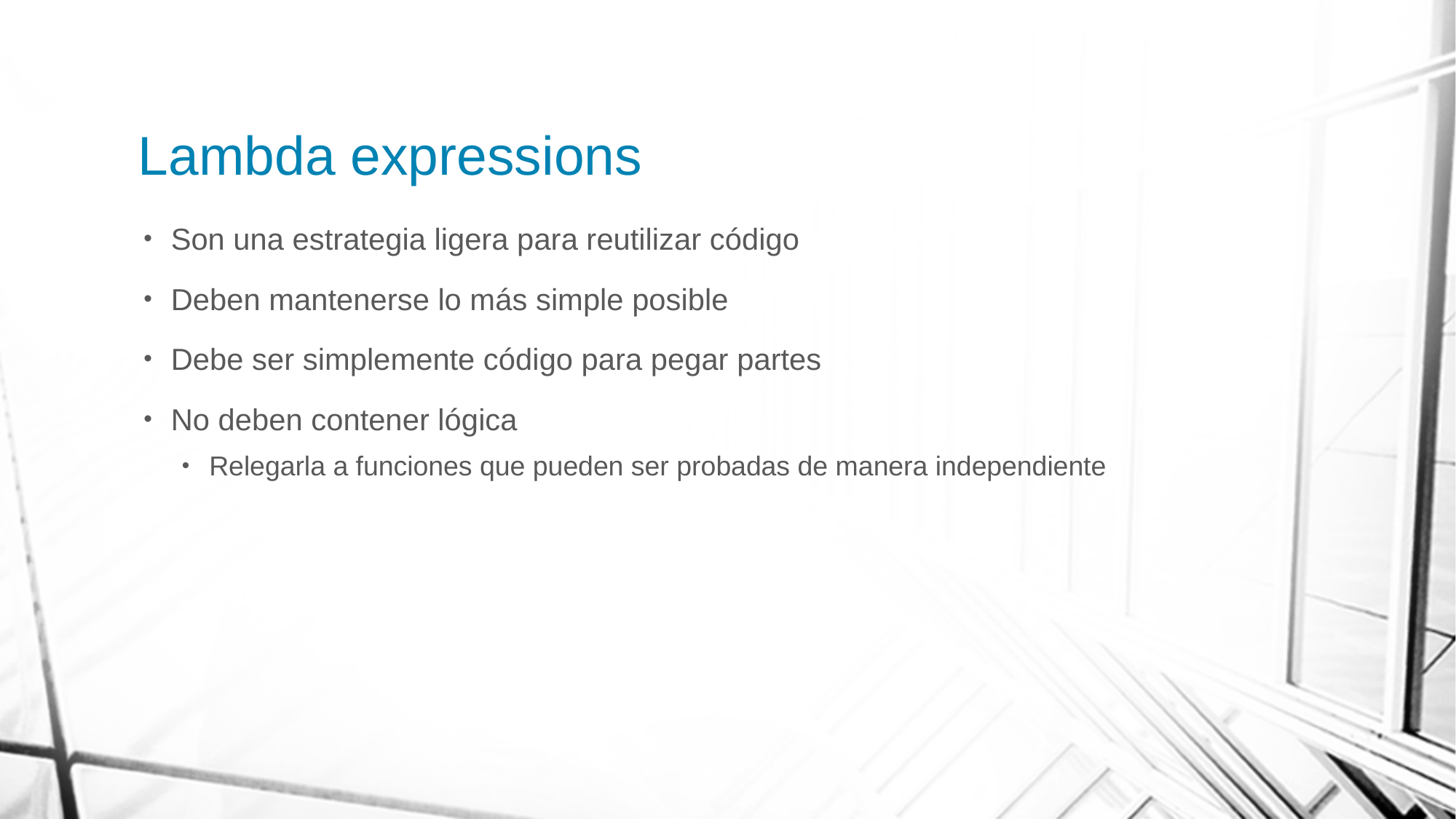

# Lambda expressions
Son una estrategia ligera para reutilizar código
Deben mantenerse lo más simple posible
Debe ser simplemente código para pegar partes
No deben contener lógica
Relegarla a funciones que pueden ser probadas de manera independiente